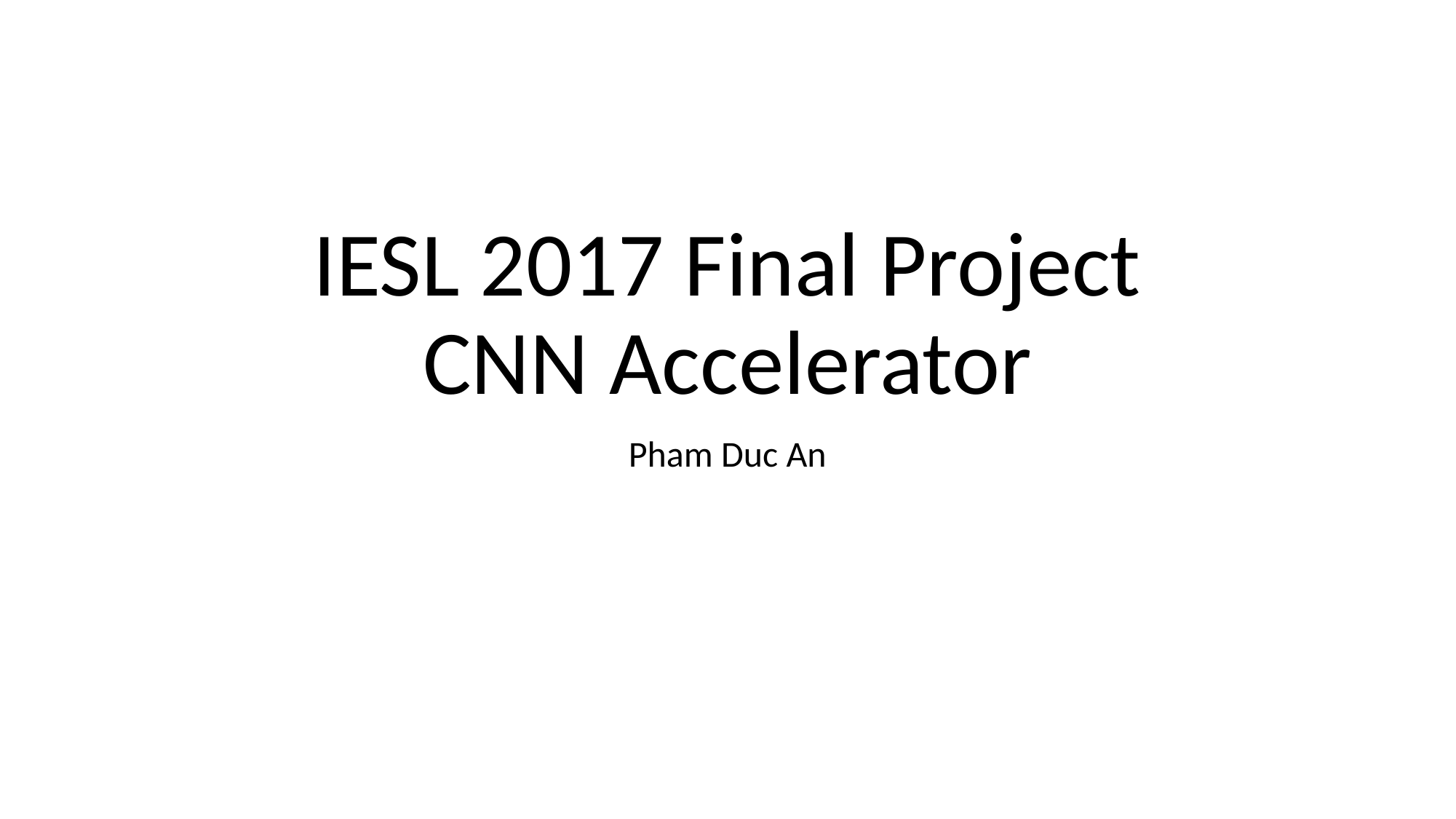

# IESL 2017 Final Project CNN Accelerator
Pham Duc An